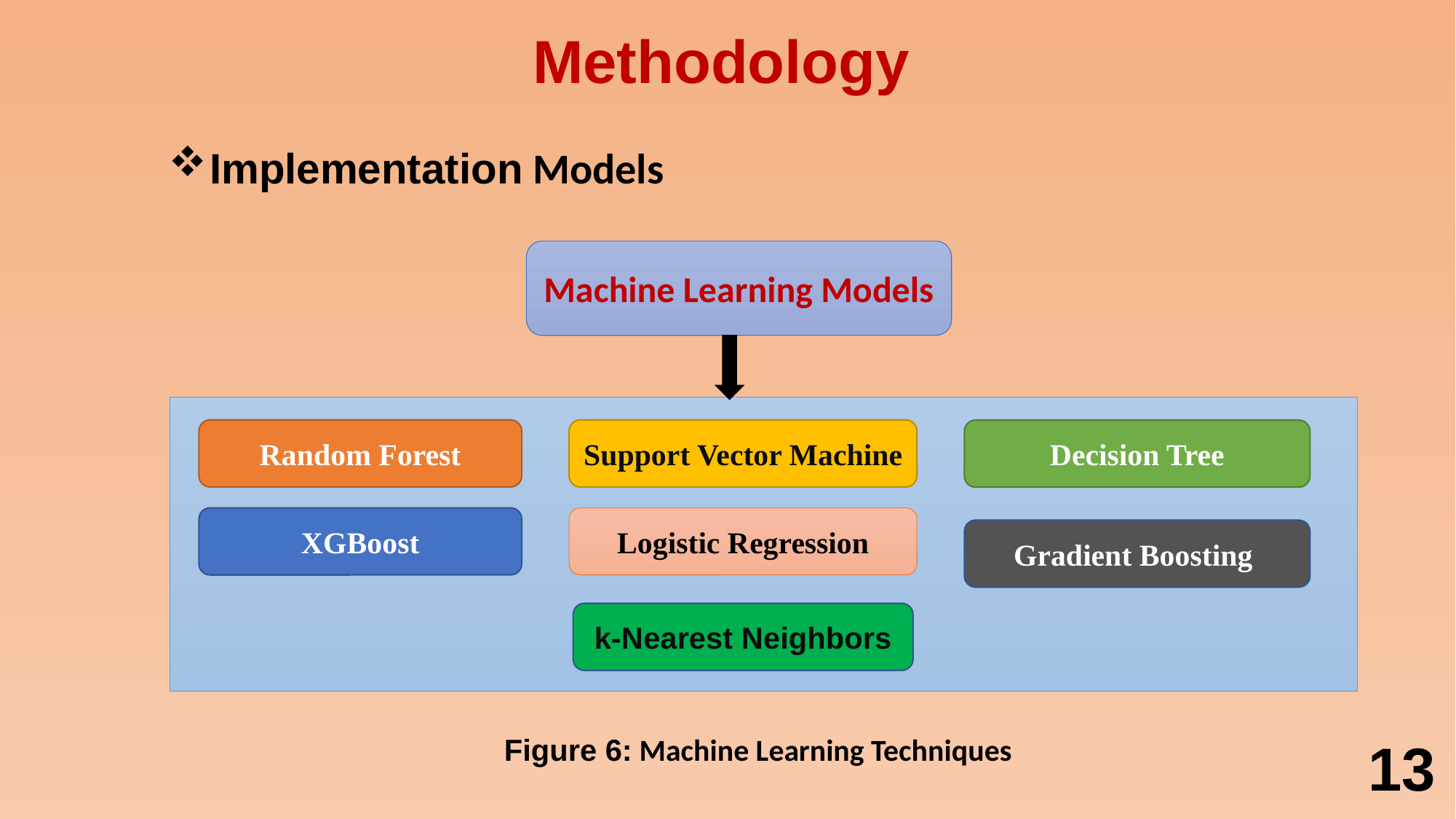

Methodology
Implementation Models
Machine Learning Models

Random Forest
Support Vector Machine
Decision Tree
XGBoost
Logistic Regression
Gradient Boosting
k-Nearest Neighbors
Figure 6: Machine Learning Techniques
13